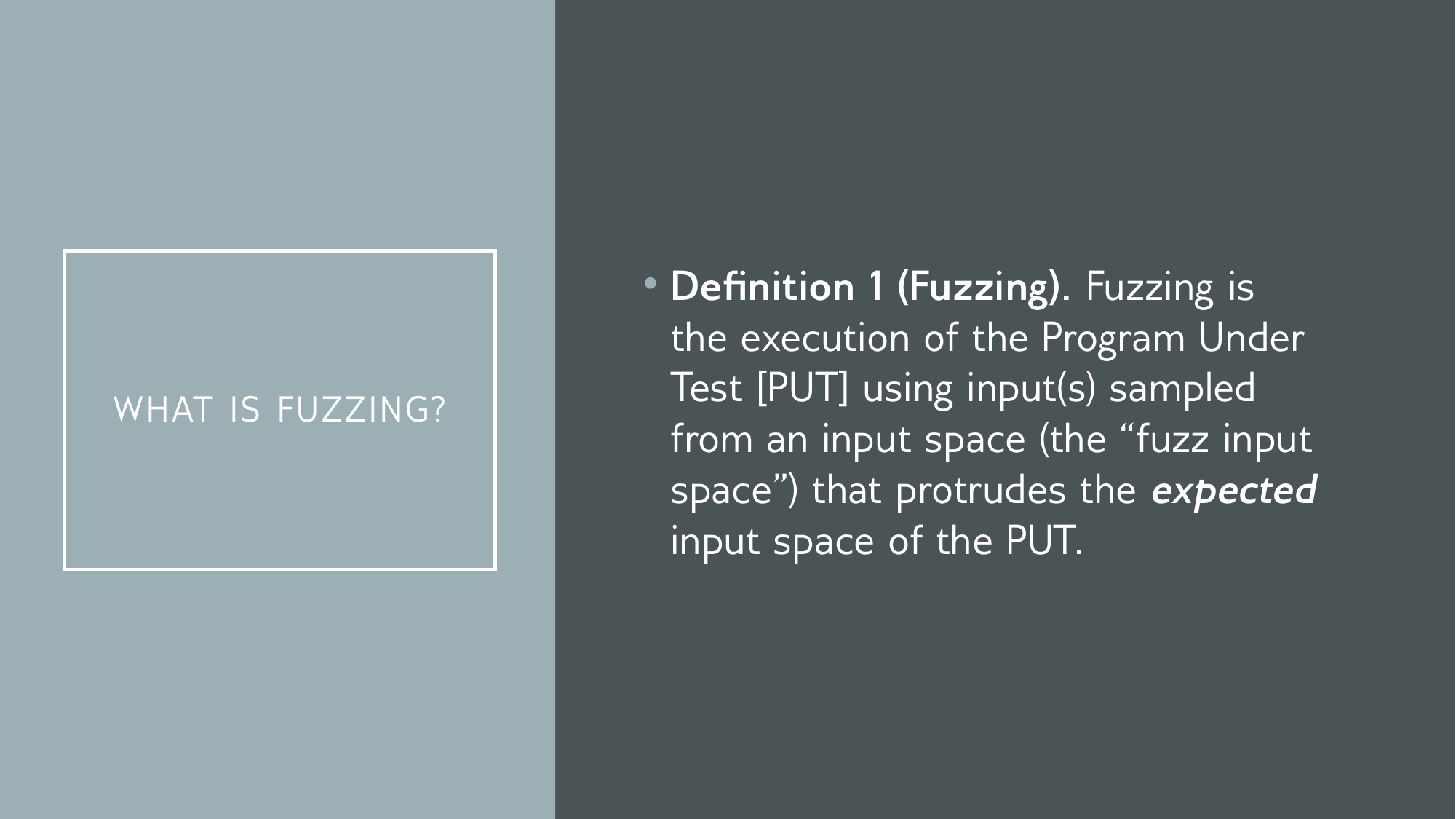

Definition 1 (Fuzzing). Fuzzing is the execution of the Program Under Test [PUT] using input(s) sampled from an input space (the “fuzz input space”) that protrudes the expected input space of the PUT.
# What is Fuzzing?